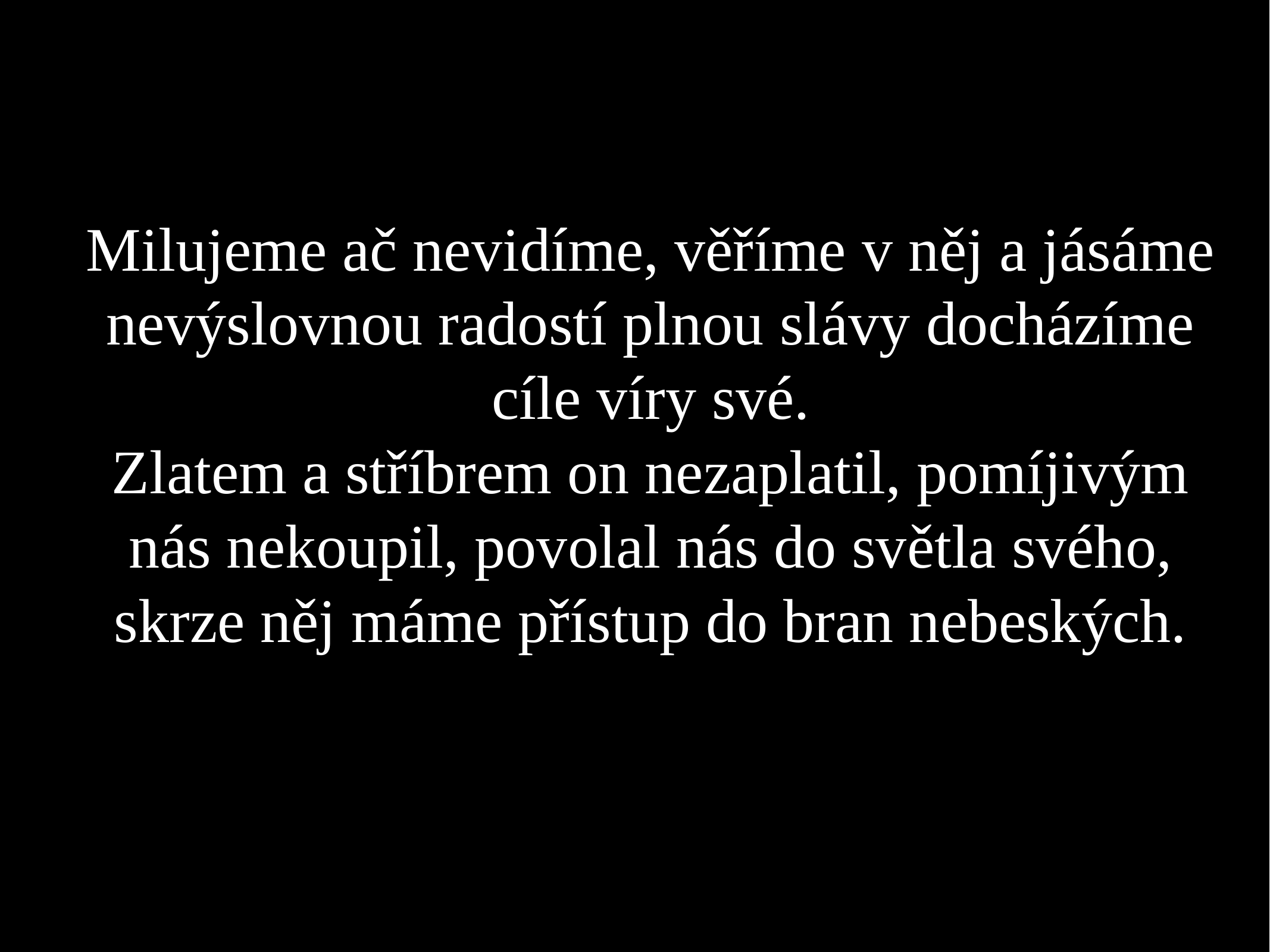

Milujeme ač nevidíme, věříme v něj a jásáme nevýslovnou radostí plnou slávy docházíme cíle víry své.
Zlatem a stříbrem on nezaplatil, pomíjivým nás nekoupil, povolal nás do světla svého, skrze něj máme přístup do bran nebeských.